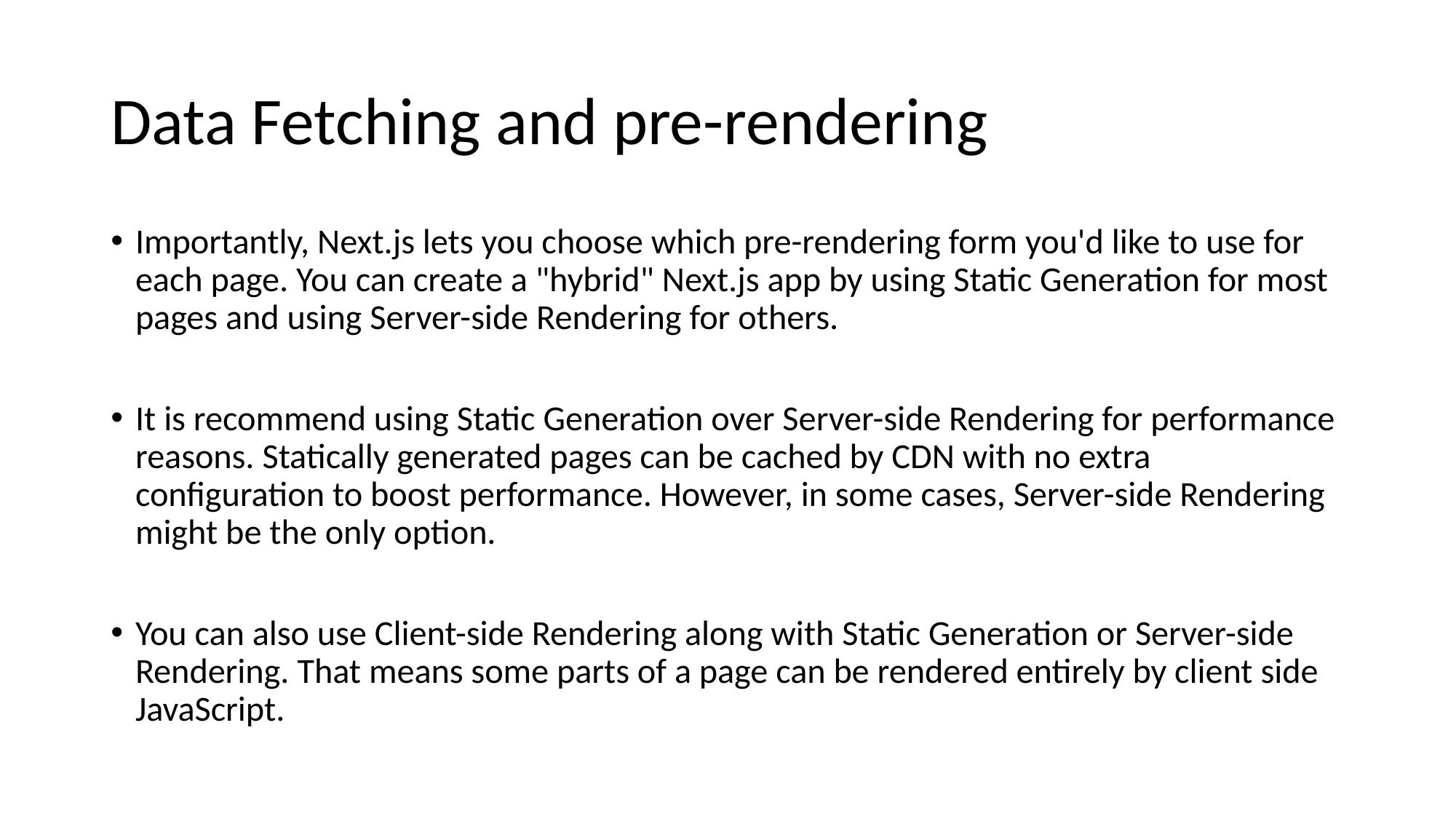

# Data Fetching and pre-rendering
Importantly, Next.js lets you choose which pre-rendering form you'd like to use for each page. You can create a "hybrid" Next.js app by using Static Generation for most pages and using Server-side Rendering for others.

It is recommend using Static Generation over Server-side Rendering for performance reasons. Statically generated pages can be cached by CDN with no extra configuration to boost performance. However, in some cases, Server-side Rendering might be the only option.

You can also use Client-side Rendering along with Static Generation or Server-side Rendering. That means some parts of a page can be rendered entirely by client side JavaScript.